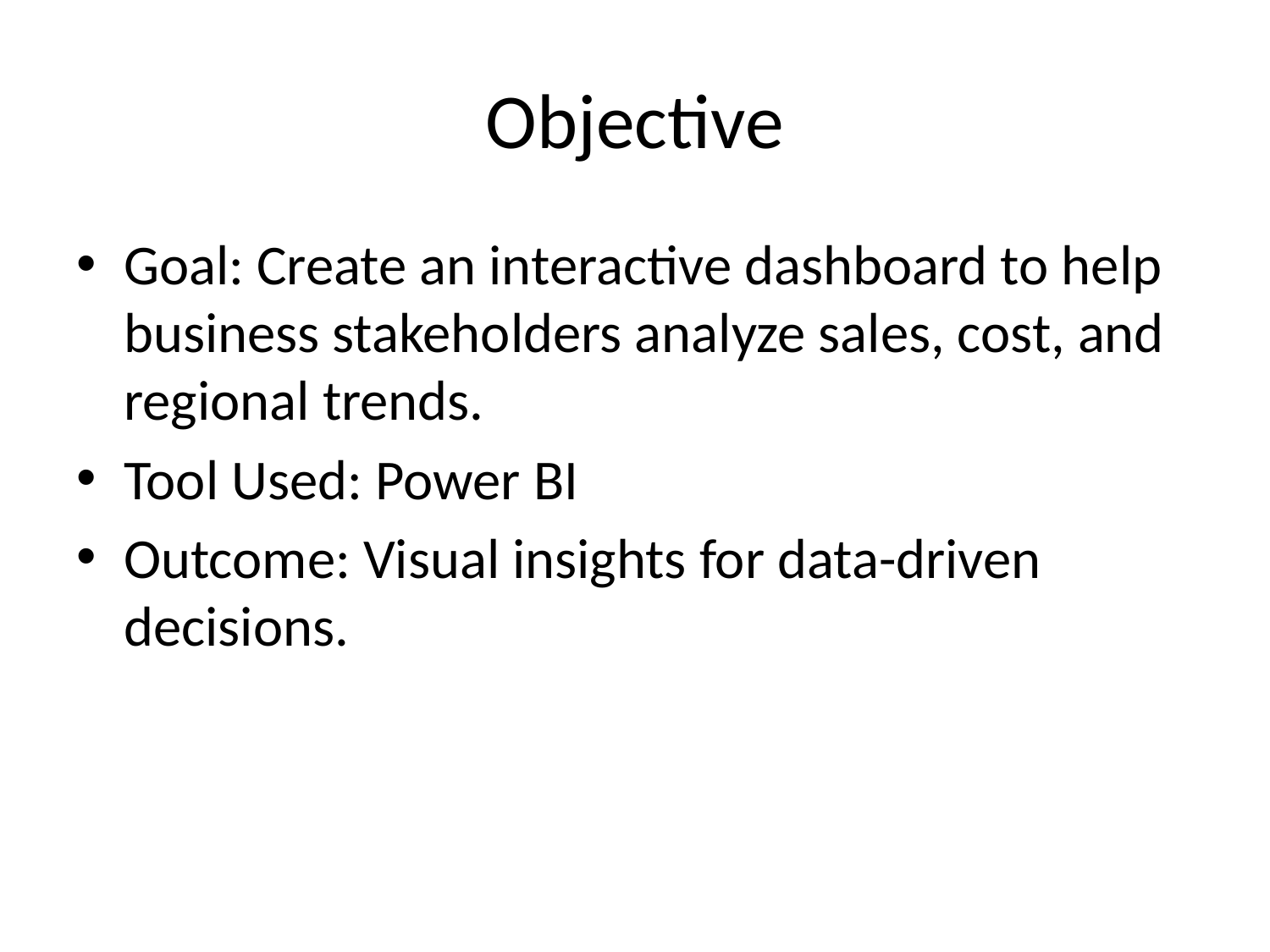

# Objective
Goal: Create an interactive dashboard to help business stakeholders analyze sales, cost, and regional trends.
Tool Used: Power BI
Outcome: Visual insights for data-driven decisions.